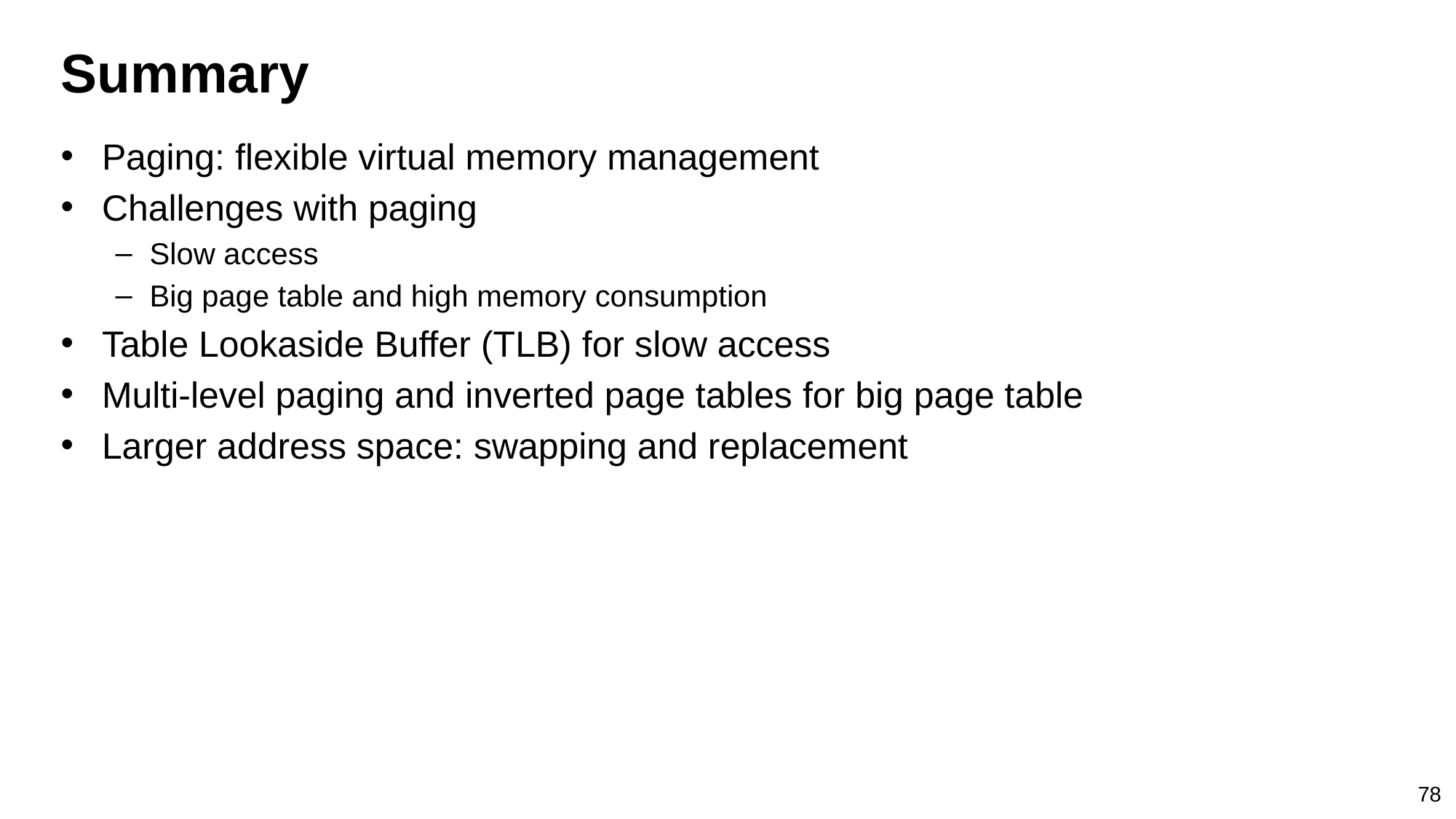

# Summary
Paging: flexible virtual memory management
Challenges with paging
Slow access
Big page table and high memory consumption
Table Lookaside Buffer (TLB) for slow access
Multi-level paging and inverted page tables for big page table
Larger address space: swapping and replacement

78